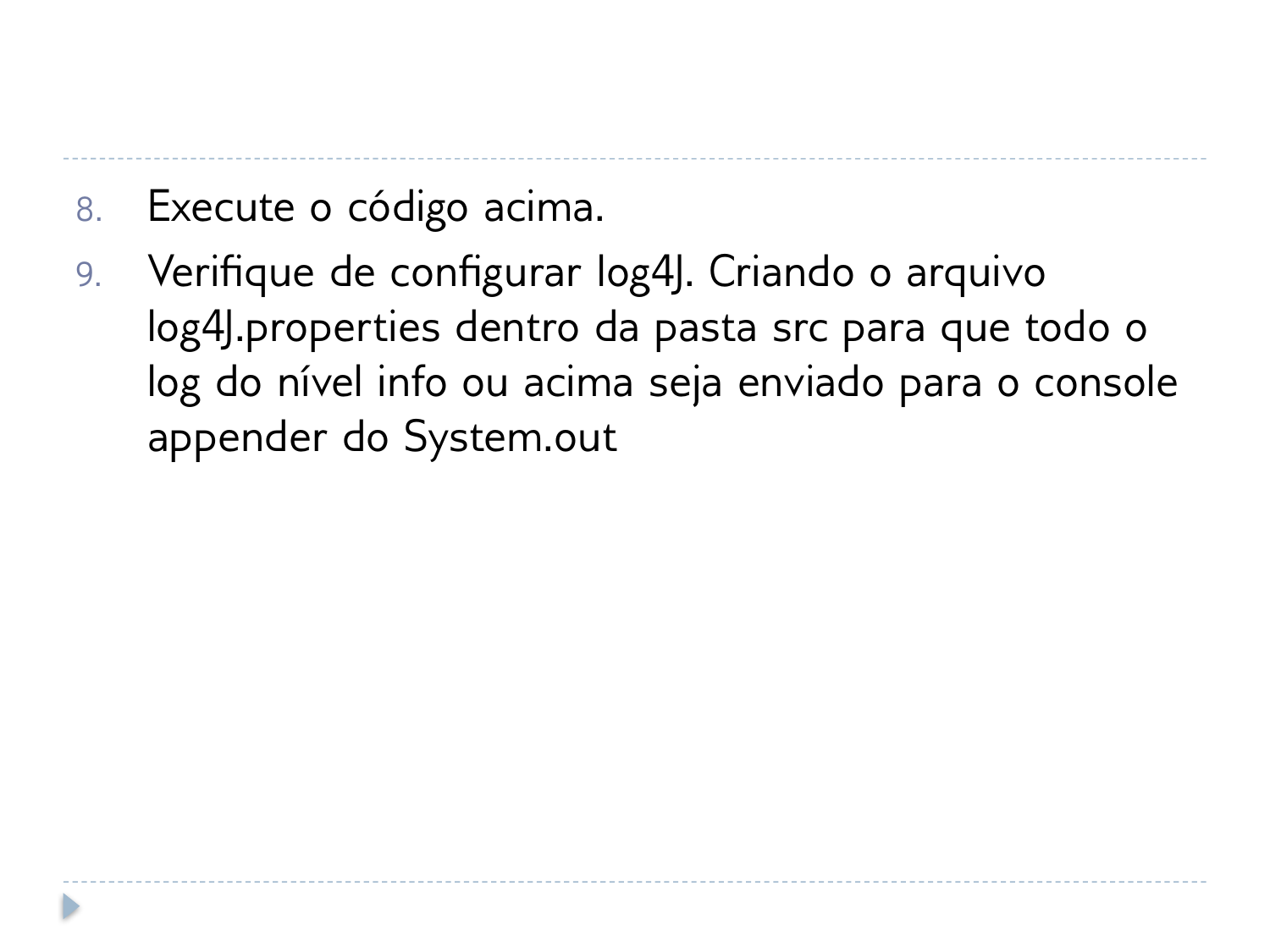

#
Execute o código acima.
Verifique de configurar log4J. Criando o arquivo log4J.properties dentro da pasta src para que todo o log do nível info ou acima seja enviado para o console appender do System.out